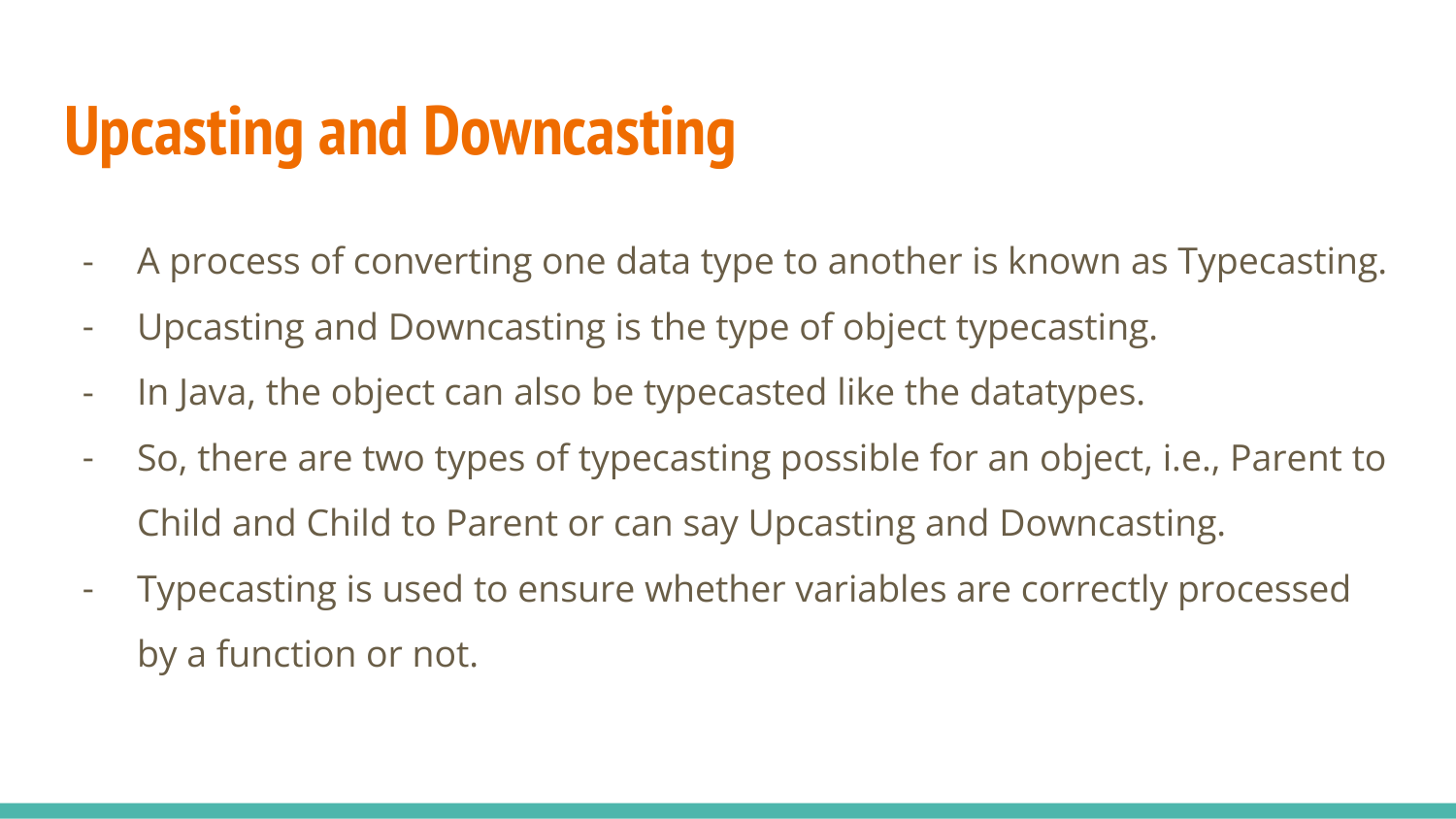

# Upcasting and Downcasting
A process of converting one data type to another is known as Typecasting.
Upcasting and Downcasting is the type of object typecasting.
In Java, the object can also be typecasted like the datatypes.
So, there are two types of typecasting possible for an object, i.e., Parent to Child and Child to Parent or can say Upcasting and Downcasting.
Typecasting is used to ensure whether variables are correctly processed by a function or not.